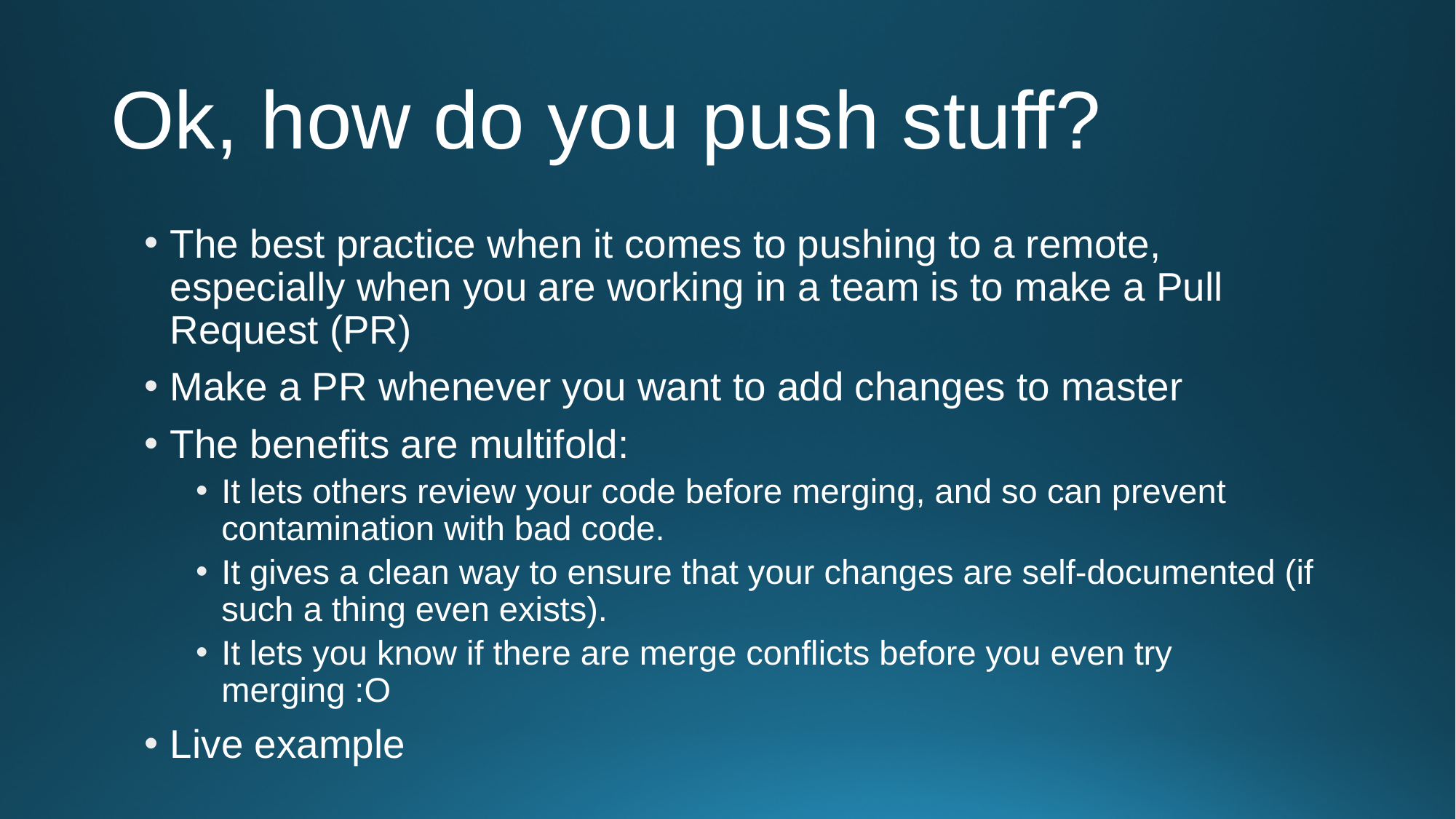

# Ok, how do you push stuff?
The best practice when it comes to pushing to a remote, especially when you are working in a team is to make a Pull Request (PR)
Make a PR whenever you want to add changes to master
The benefits are multifold:
It lets others review your code before merging, and so can prevent contamination with bad code.
It gives a clean way to ensure that your changes are self-documented (if such a thing even exists).
It lets you know if there are merge conflicts before you even try merging :O
Live example